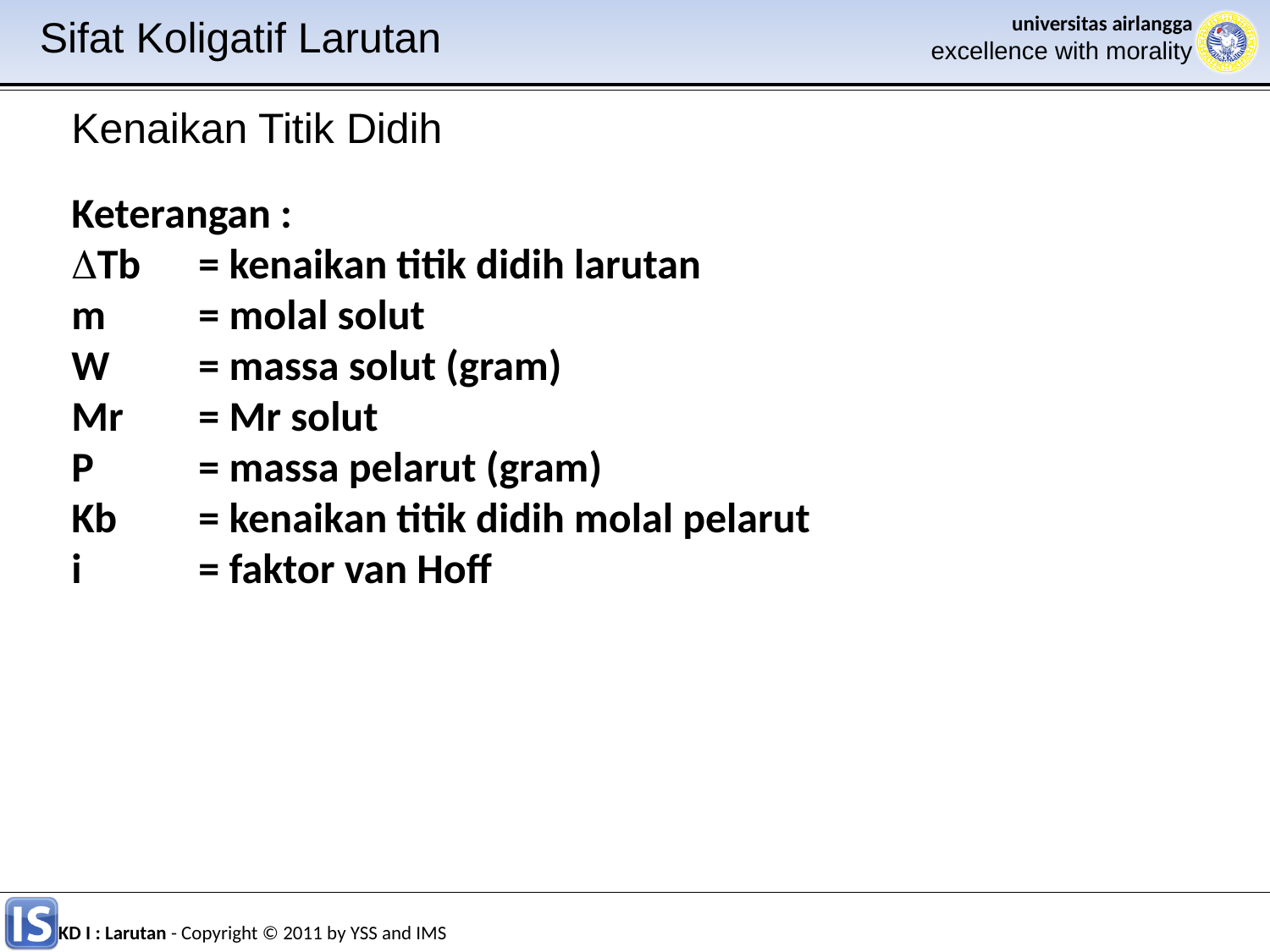

Sifat Koligatif Larutan
Kenaikan Titik Didih
Keterangan :
ΔTb 	= kenaikan titik didih larutan
m     	= molal solut
W     	= massa solut (gram)
Mr   	= Mr solut
P      	= massa pelarut (gram)
Kb   	= kenaikan titik didih molal pelarut
i       	= faktor van Hoff
23